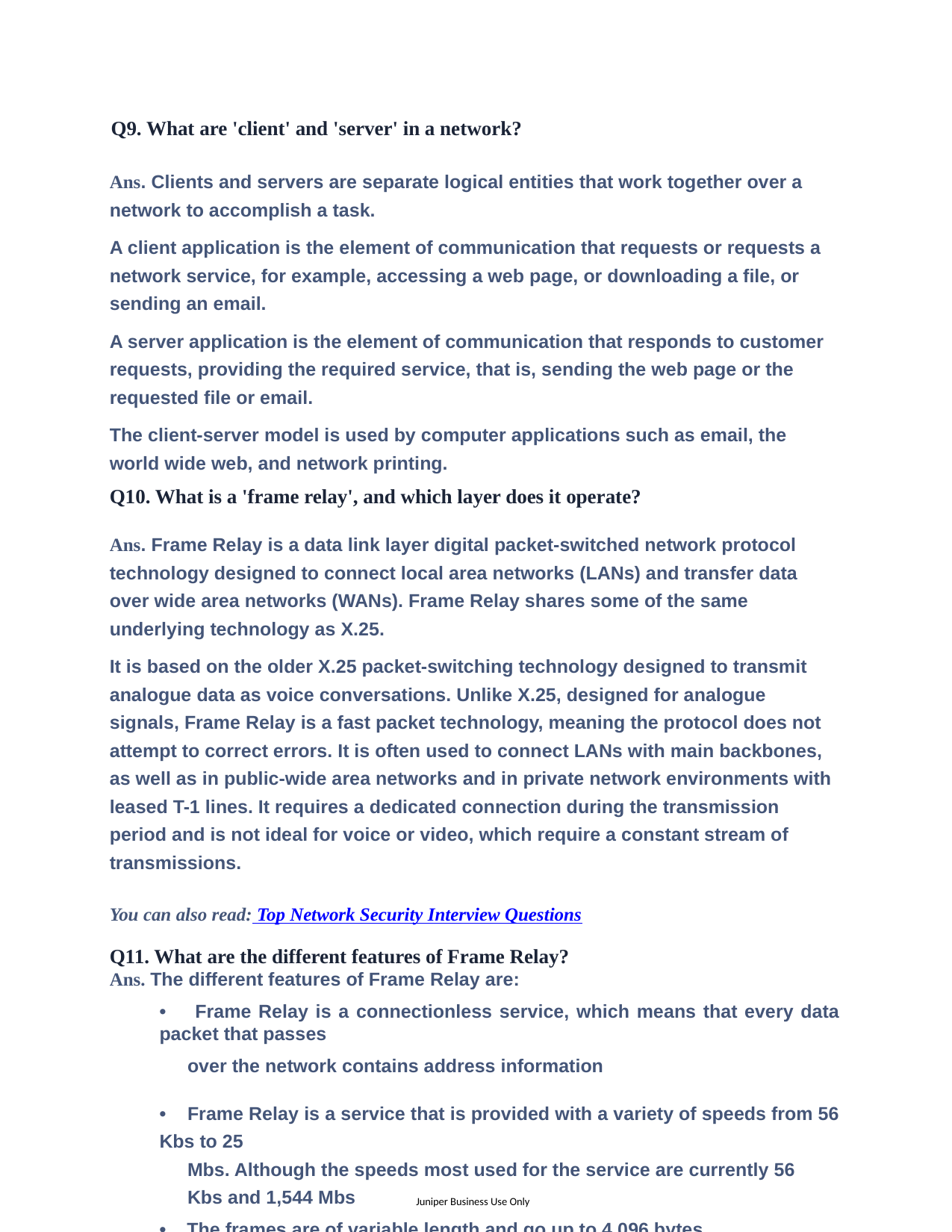

Q9. What are 'client' and 'server' in a network?
Ans. Clients and servers are separate logical entities that work together over a network to accomplish a task.
A client application is the element of communication that requests or requests a network service, for example, accessing a web page, or downloading a file, or sending an email.
A server application is the element of communication that responds to customer requests, providing the required service, that is, sending the web page or the requested file or email.
The client-server model is used by computer applications such as email, the world wide web, and network printing.
Q10. What is a 'frame relay', and which layer does it operate?
Ans. Frame Relay is a data link layer digital packet-switched network protocol technology designed to connect local area networks (LANs) and transfer data over wide area networks (WANs). Frame Relay shares some of the same underlying technology as X.25.
It is based on the older X.25 packet-switching technology designed to transmit analogue data as voice conversations. Unlike X.25, designed for analogue signals, Frame Relay is a fast packet technology, meaning the protocol does not attempt to correct errors. It is often used to connect LANs with main backbones, as well as in public-wide area networks and in private network environments with leased T-1 lines. It requires a dedicated connection during the transmission period and is not ideal for voice or video, which require a constant stream of transmissions.
You can also read: Top Network Security Interview Questions
Q11. What are the different features of Frame Relay?
Ans. The different features of Frame Relay are:
•    Frame Relay is a connectionless service, which means that every data packet that passes
over the network contains address information
•    Frame Relay is a service that is provided with a variety of speeds from 56 Kbs to 25
Mbs. Although the speeds most used for the service are currently 56 Kbs and 1,544 Mbs
•    The frames are of variable length and go up to 4,096 bytes
Juniper Business Use Only